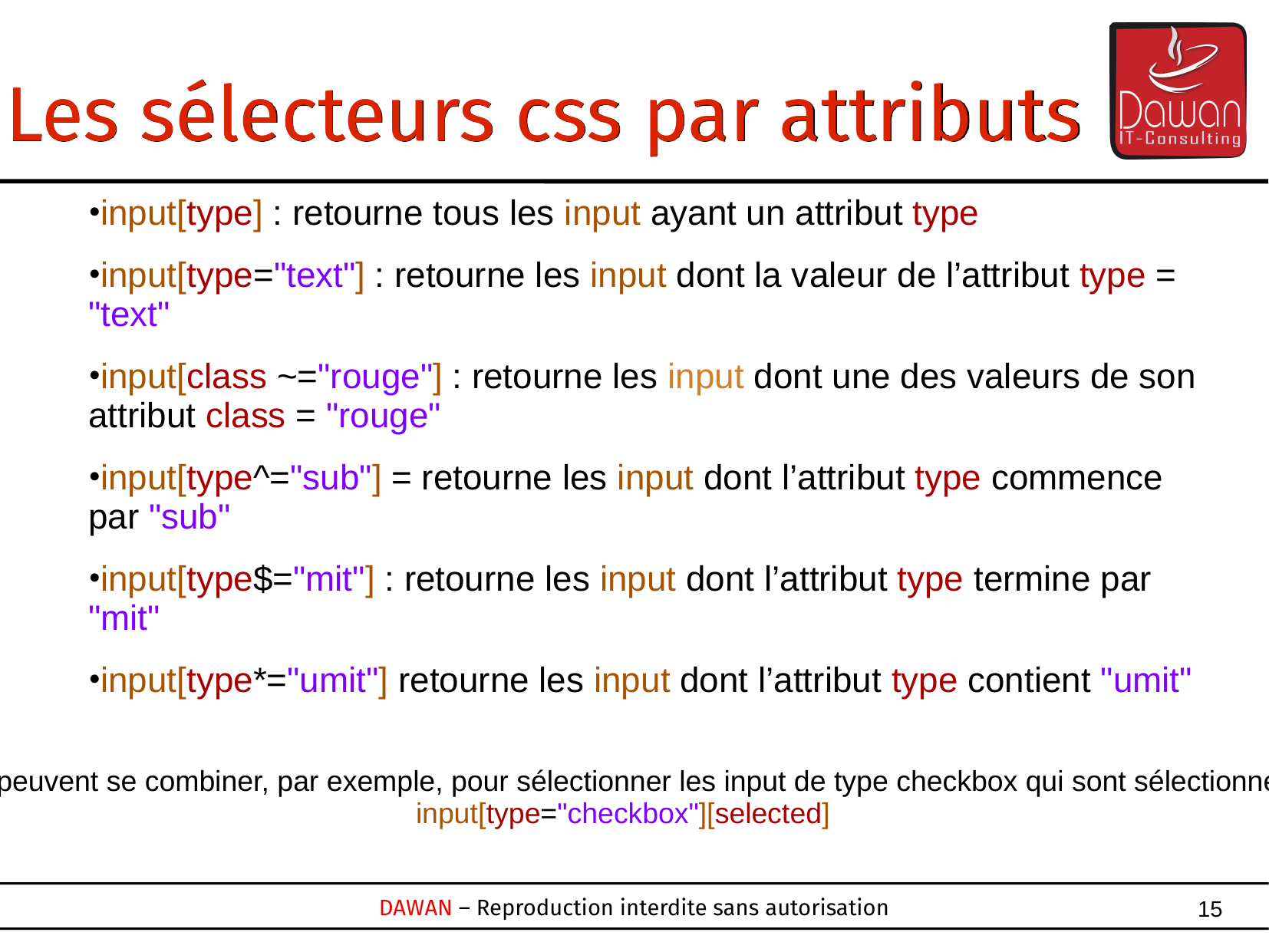

Les sélecteurs css par attributs
input[type] : retourne tous les input ayant un attribut type
input[type="text"] : retourne les input dont la valeur de l’attribut type = "text"
input[class ~="rouge"] : retourne les input dont une des valeurs de son attribut class = "rouge"
input[type^="sub"] = retourne les input dont l’attribut type commence par "sub"
input[type$="mit"] : retourne les input dont l’attribut type termine par "mit"
input[type*="umit"] retourne les input dont l’attribut type contient "umit"

Ces sélecteurs peuvent se combiner, par exemple, pour sélectionner les input de type checkbox qui sont sélectionnés par défaut :
input[type="checkbox"][selected]
15